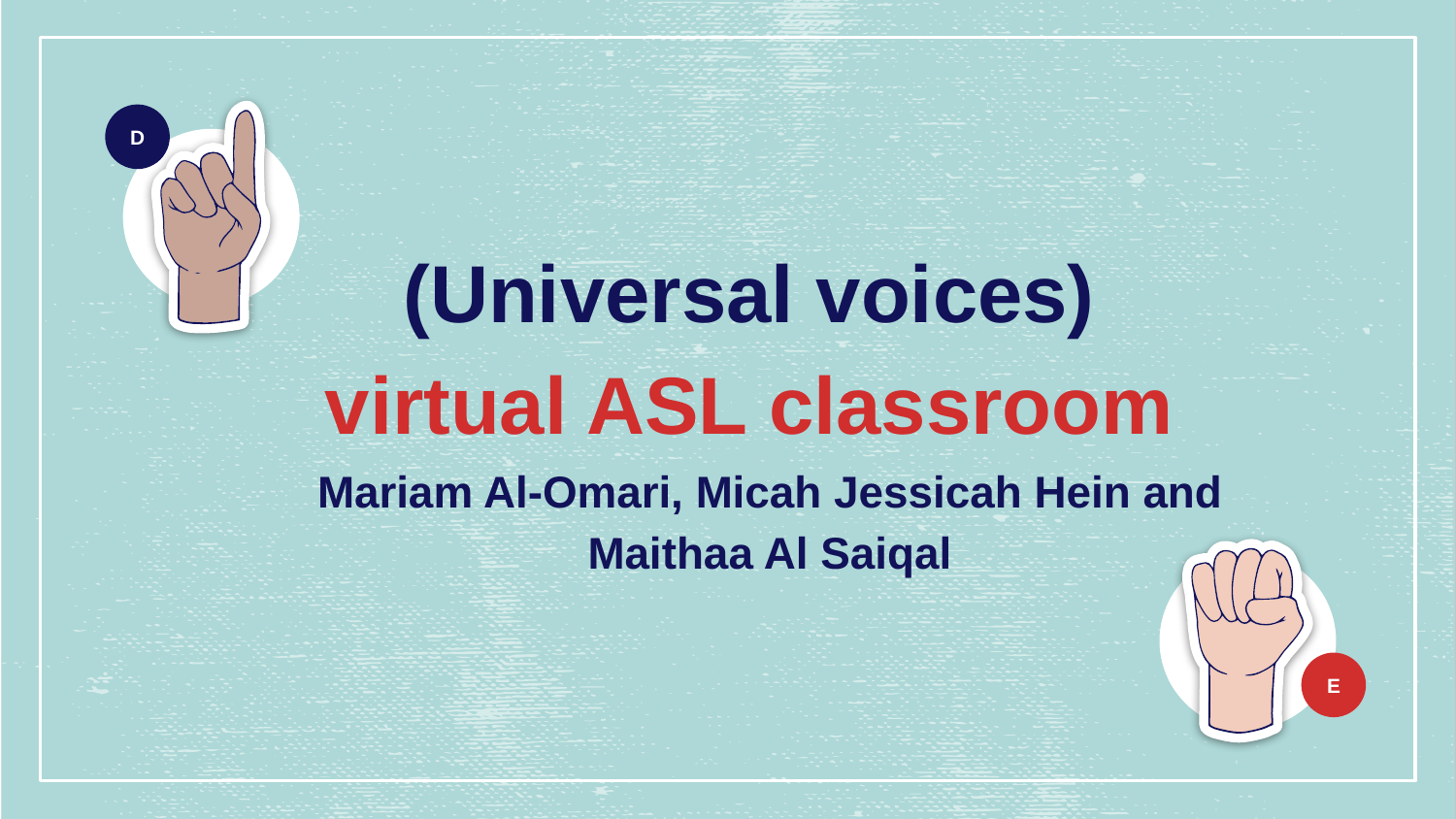

D

# (Universal voices)
virtual ASL classroom

Mariam Al-Omari, Micah Jessicah Hein and Maithaa Al Saiqal

E